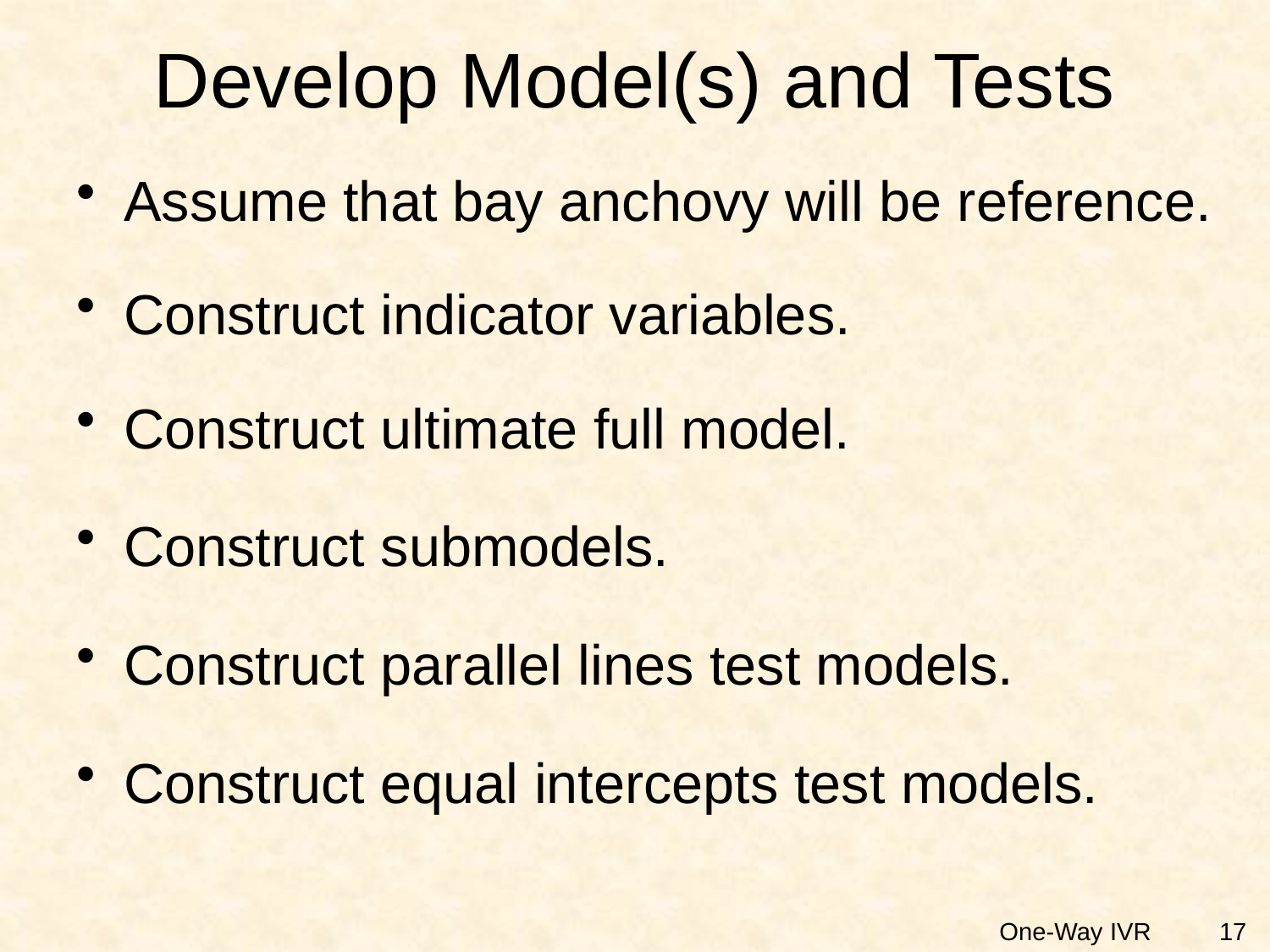

# Develop Model(s) and Tests
Assume that bay anchovy will be reference.

Construct indicator variables.

Construct ultimate full model.

Construct submodels.

Construct parallel lines test models.

Construct equal intercepts test models.
17
One-Way IVR